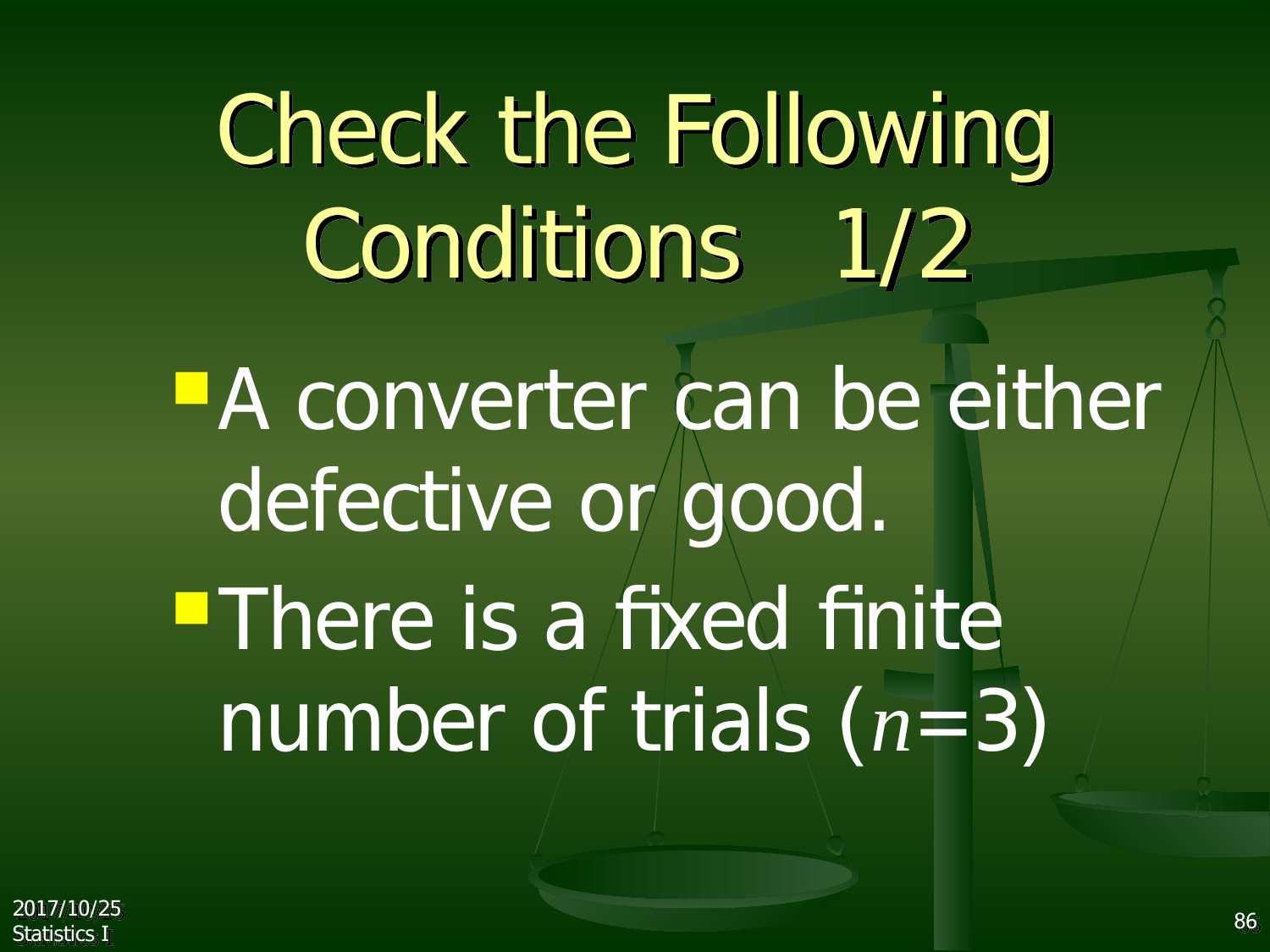

# Check the Following Conditions   1/2
A converter can be either defective or good.
There is a fixed finite number of trials (n=3)
2017/10/25
Statistics I
86